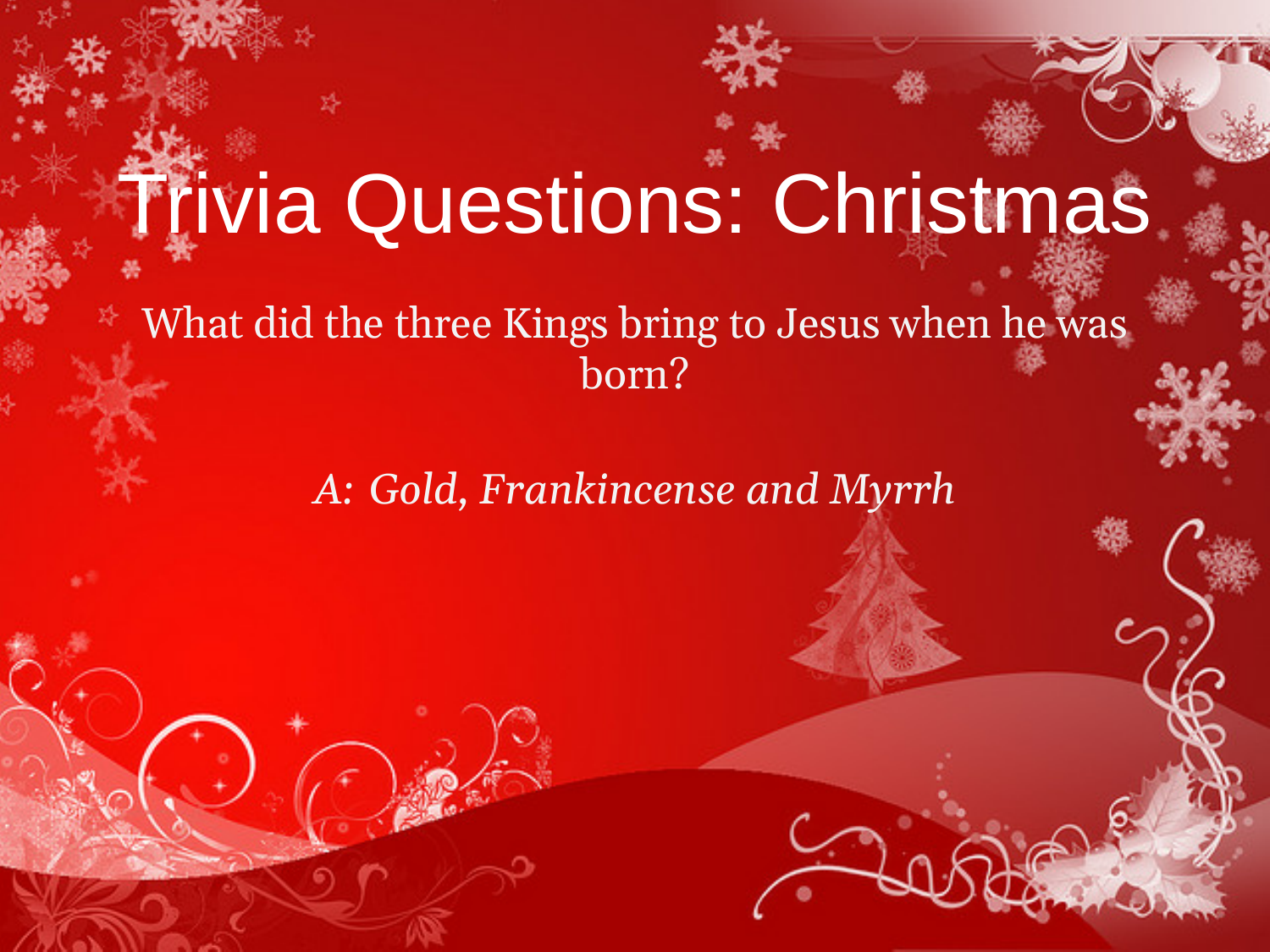

Trivia Questions: Christmas
What did the three Kings bring to Jesus when he was born?
A: Gold, Frankincense and Myrrh